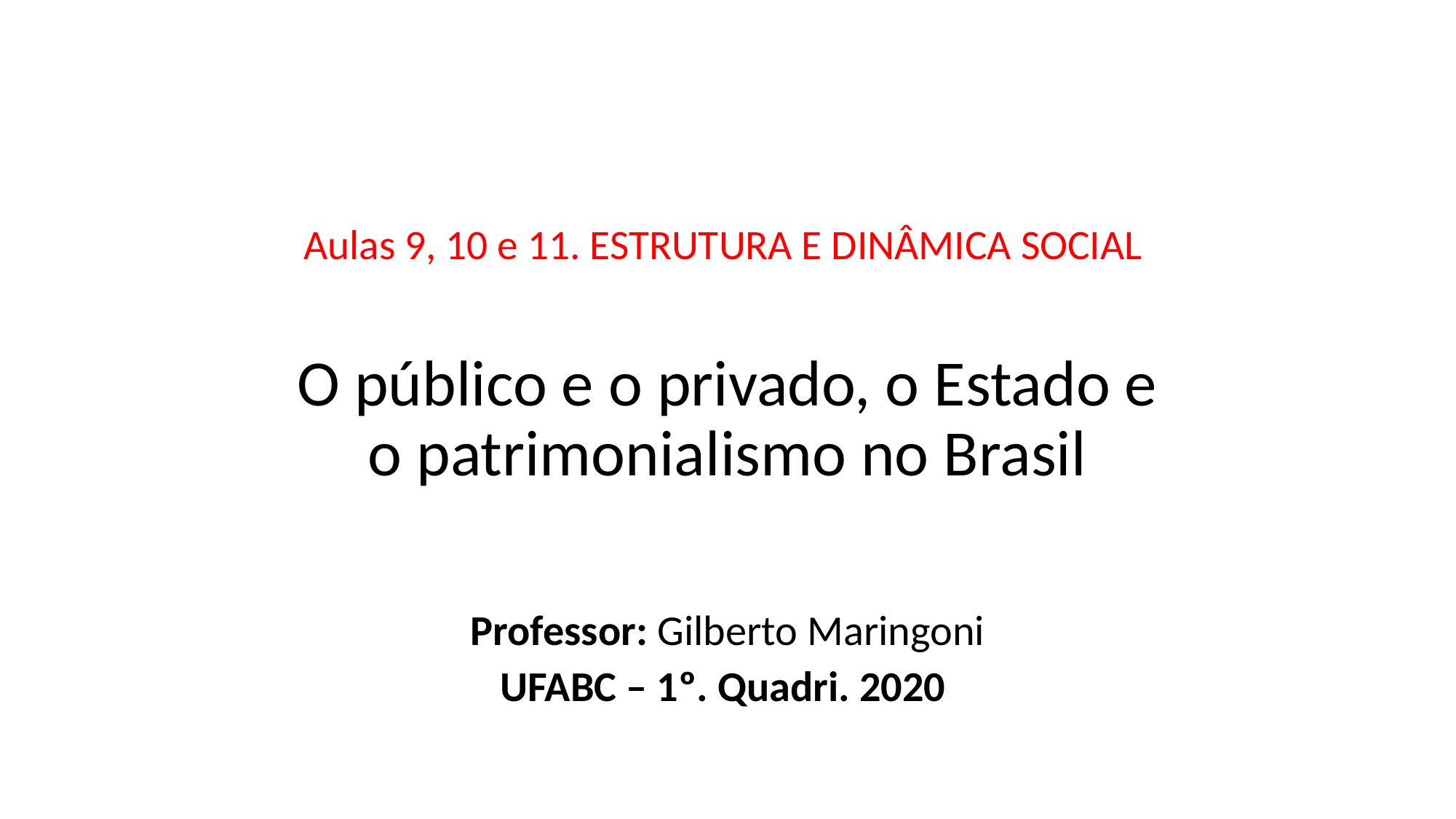

# Aulas 9, 10 e 11. ESTRUTURA E DINÂMICA SOCIAL O público e o privado, o Estado e o patrimonialismo no Brasil
Professor: Gilberto Maringoni
UFABC – 1º. Quadri. 2020